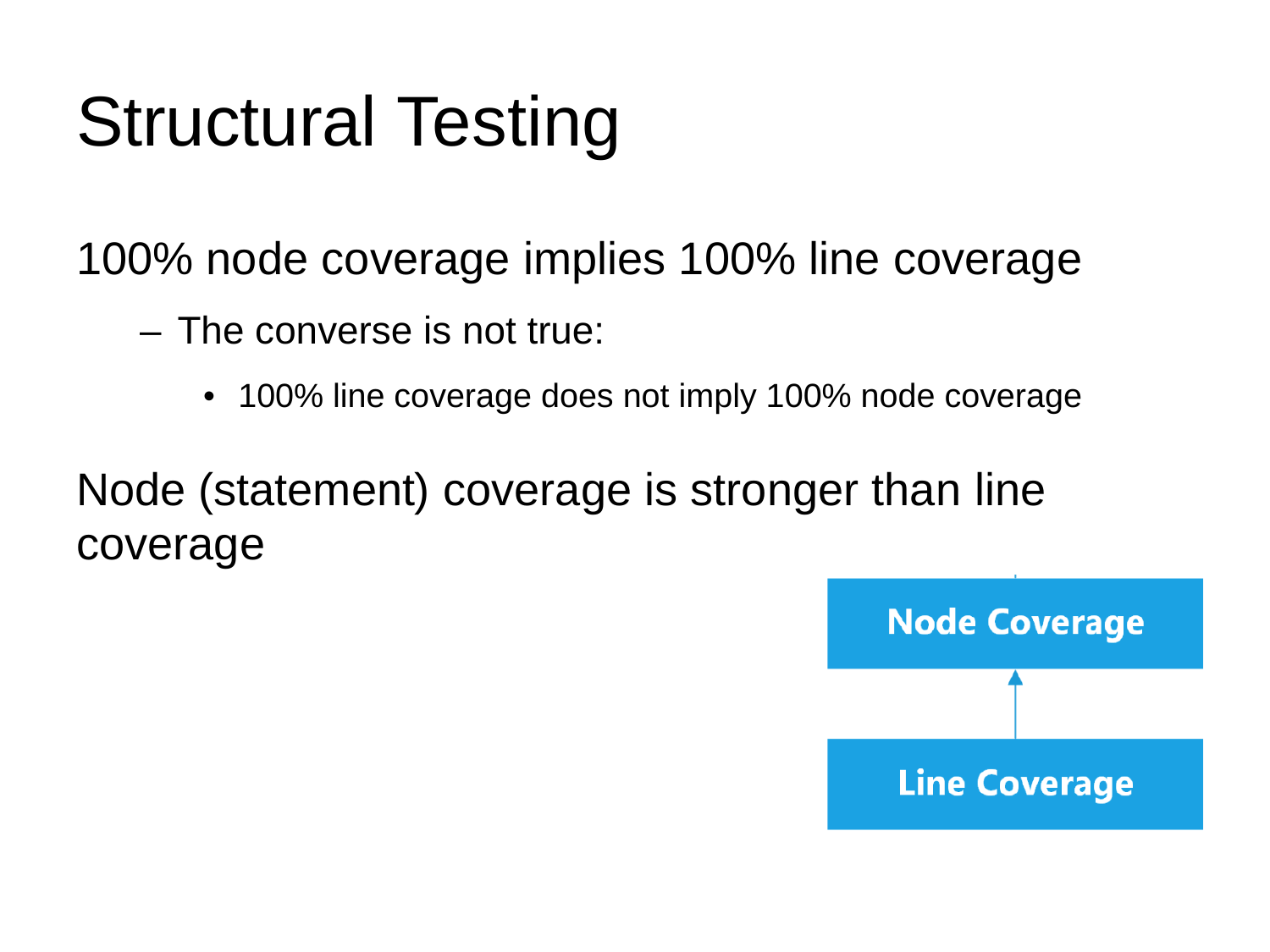

# Structural Testing
100% node coverage implies 100% line coverage
–  The converse is not true:
•   100% line coverage does not imply 100% node coverage

Node (statement) coverage is stronger than line  coverage